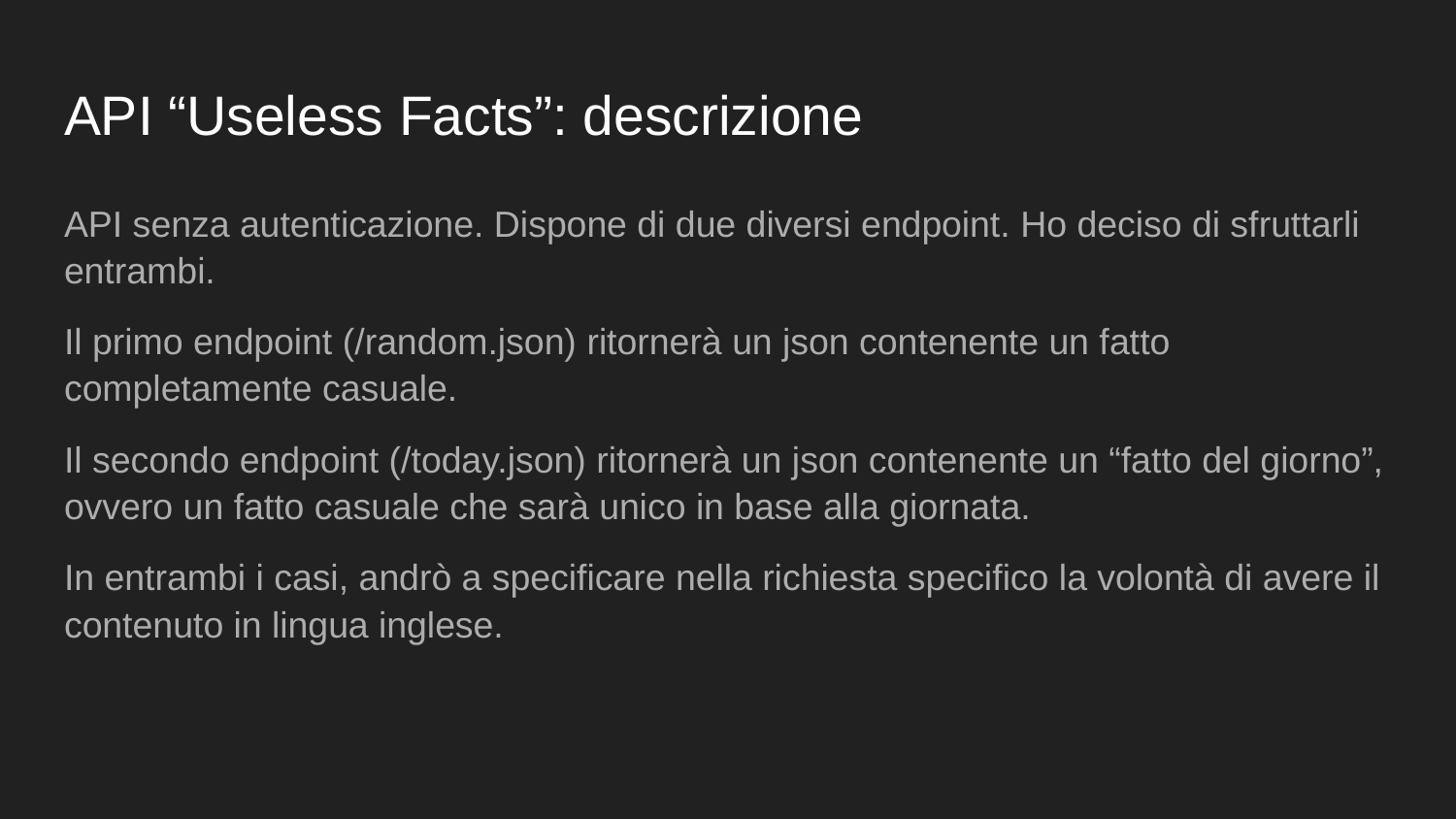

# API “Useless Facts”: descrizione
API senza autenticazione. Dispone di due diversi endpoint. Ho deciso di sfruttarli entrambi.
Il primo endpoint (/random.json) ritornerà un json contenente un fatto completamente casuale.
Il secondo endpoint (/today.json) ritornerà un json contenente un “fatto del giorno”, ovvero un fatto casuale che sarà unico in base alla giornata.
In entrambi i casi, andrò a specificare nella richiesta specifico la volontà di avere il contenuto in lingua inglese.